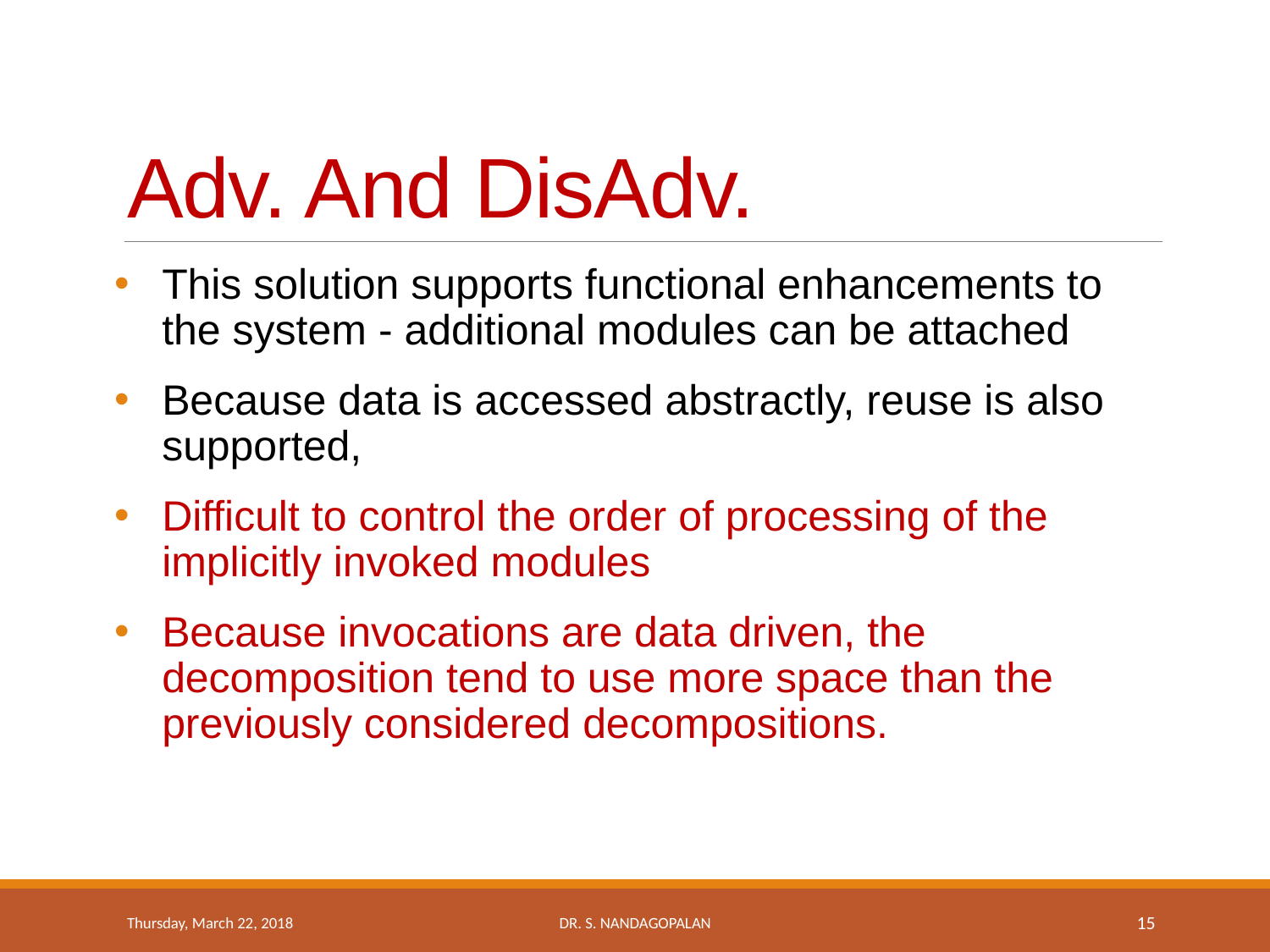

# Adv. And DisAdv.
This solution supports functional enhancements to the system - additional modules can be attached
Because data is accessed abstractly, reuse is also supported,
Difficult to control the order of processing of the implicitly invoked modules
Because invocations are data driven, the decomposition tend to use more space than the previously considered decompositions.
Thursday, March 22, 2018
Dr. S. Nandagopalan
15